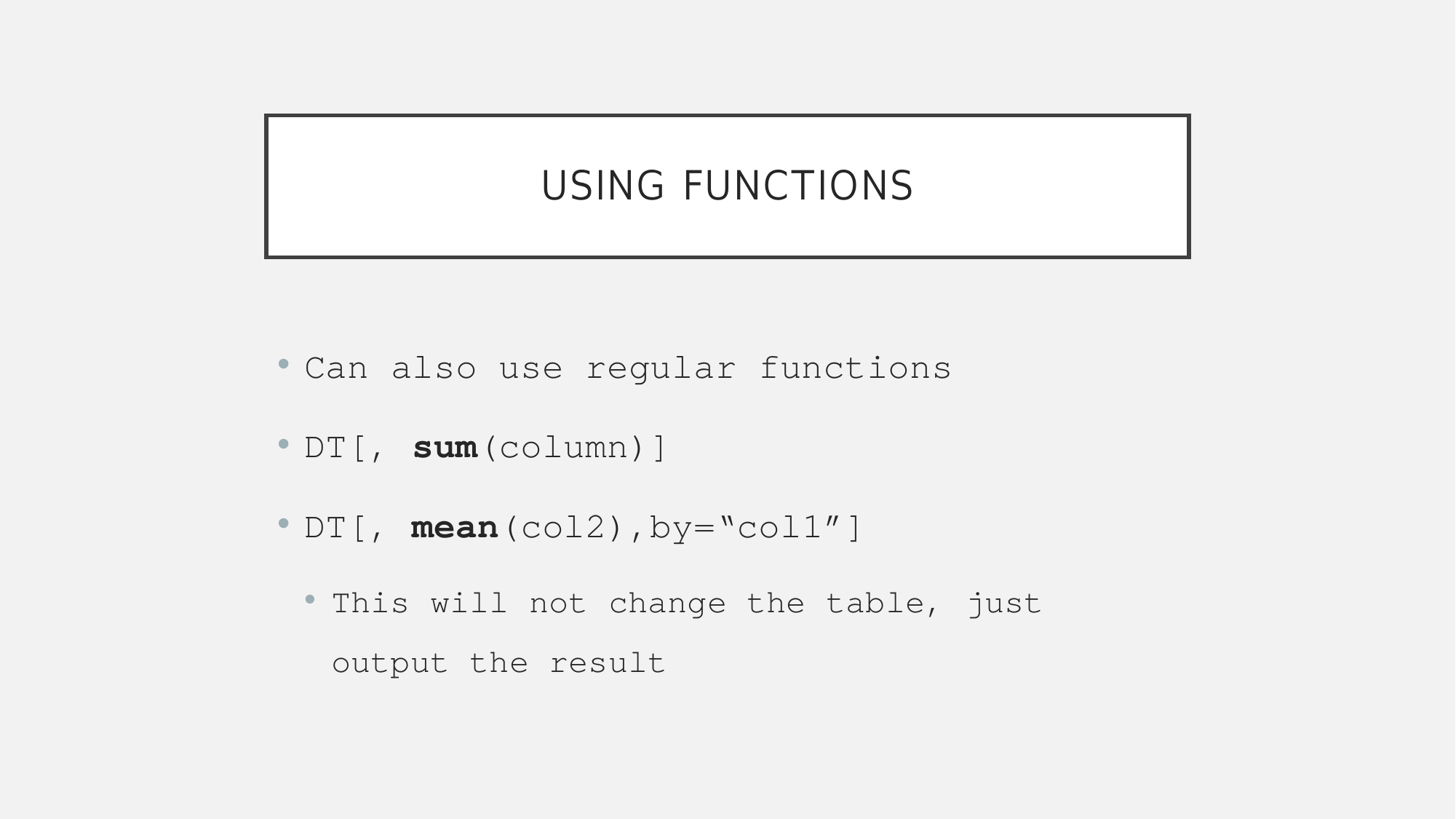

# Using functions
Can also use regular functions
DT[, sum(column)]
DT[, mean(col2),by=“col1”]
This will not change the table, just output the result